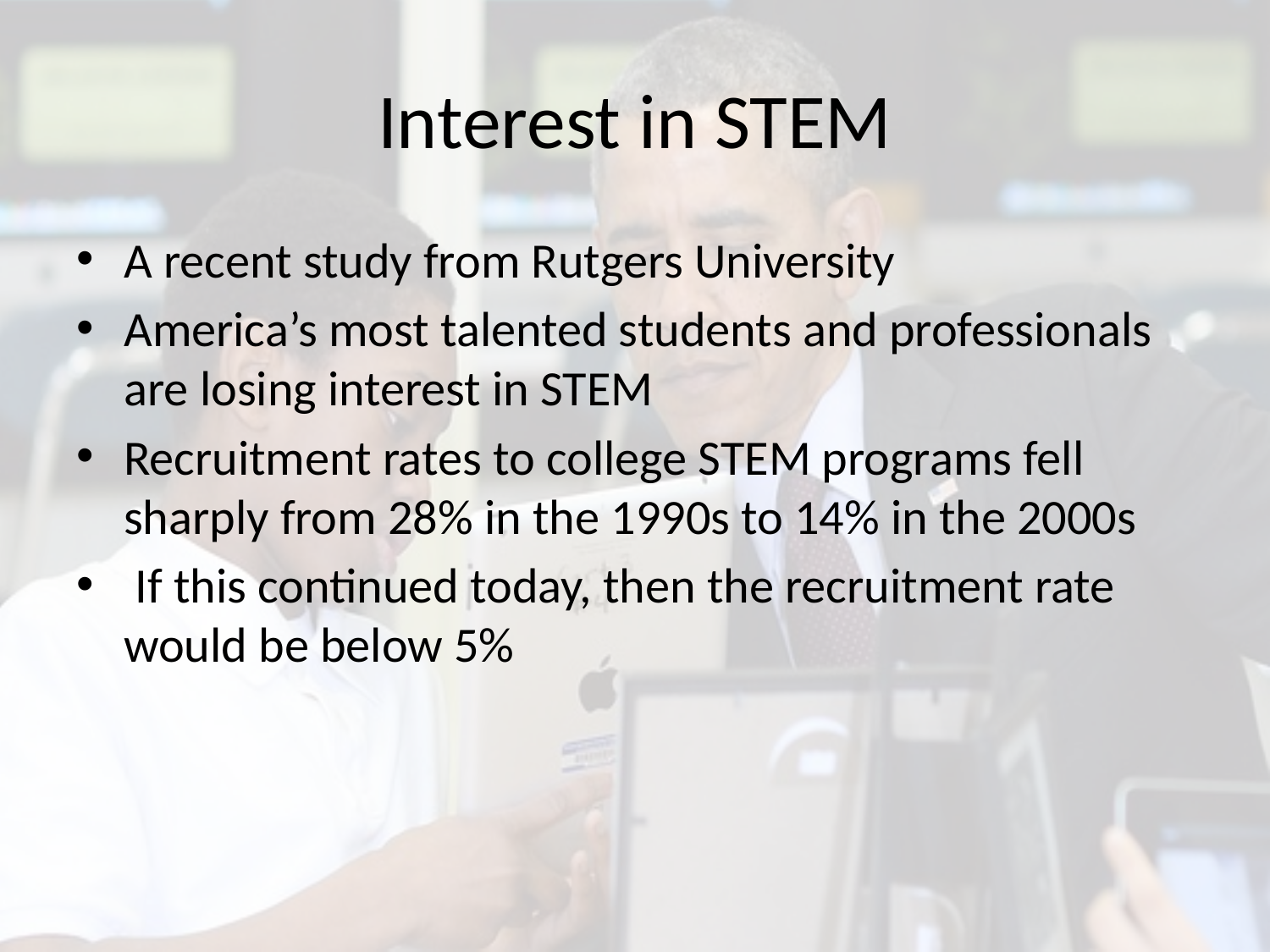

# Interest in STEM
A recent study from Rutgers University
America’s most talented students and professionals are losing interest in STEM
Recruitment rates to college STEM programs fell sharply from 28% in the 1990s to 14% in the 2000s
 If this continued today, then the recruitment rate would be below 5%